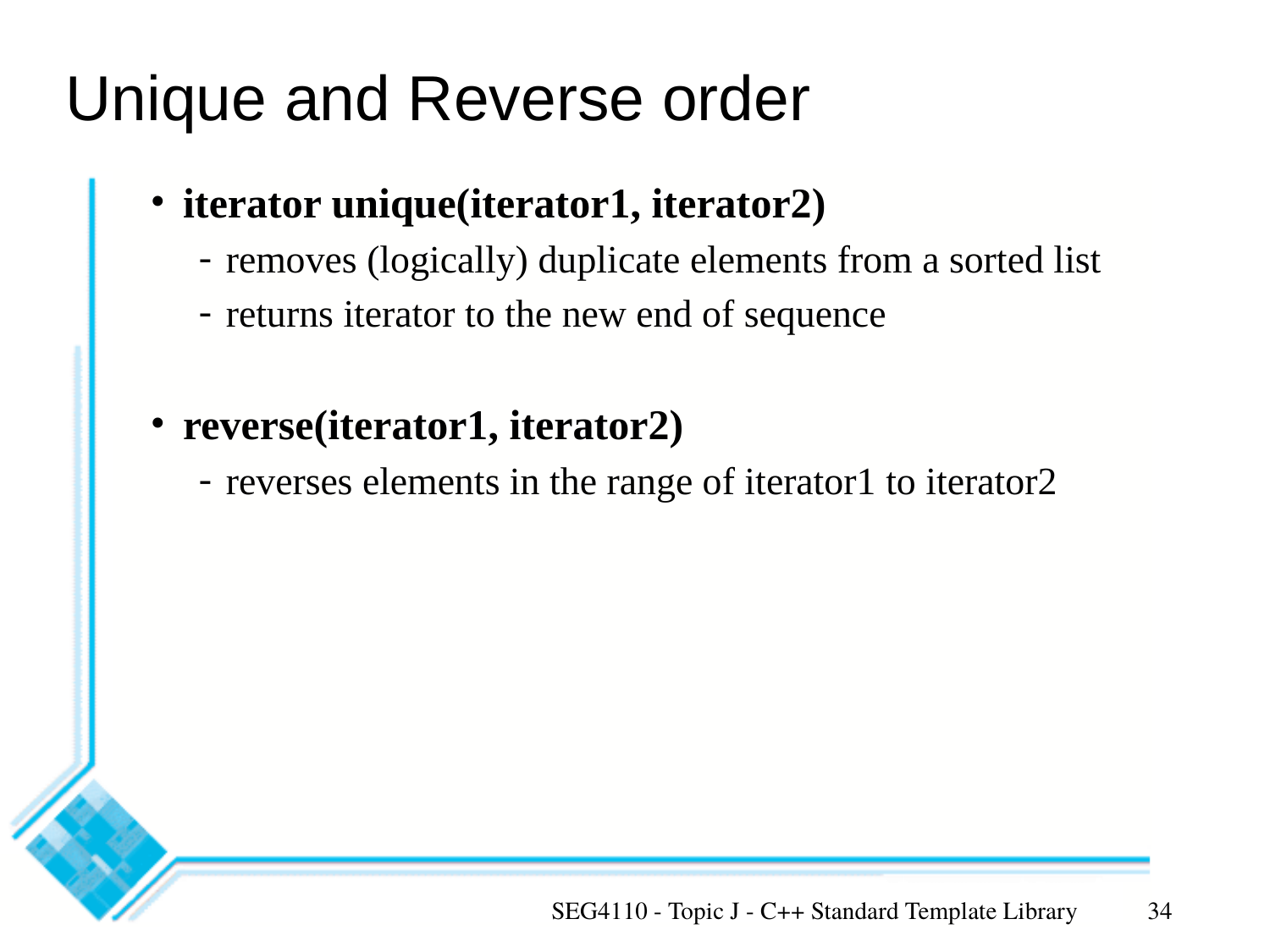

# Unique and Reverse order
iterator unique(iterator1, iterator2)
removes (logically) duplicate elements from a sorted list
returns iterator to the new end of sequence

reverse(iterator1, iterator2)
reverses elements in the range of iterator1 to iterator2

SEG4110 - Topic J - C++ Standard Template Library
34